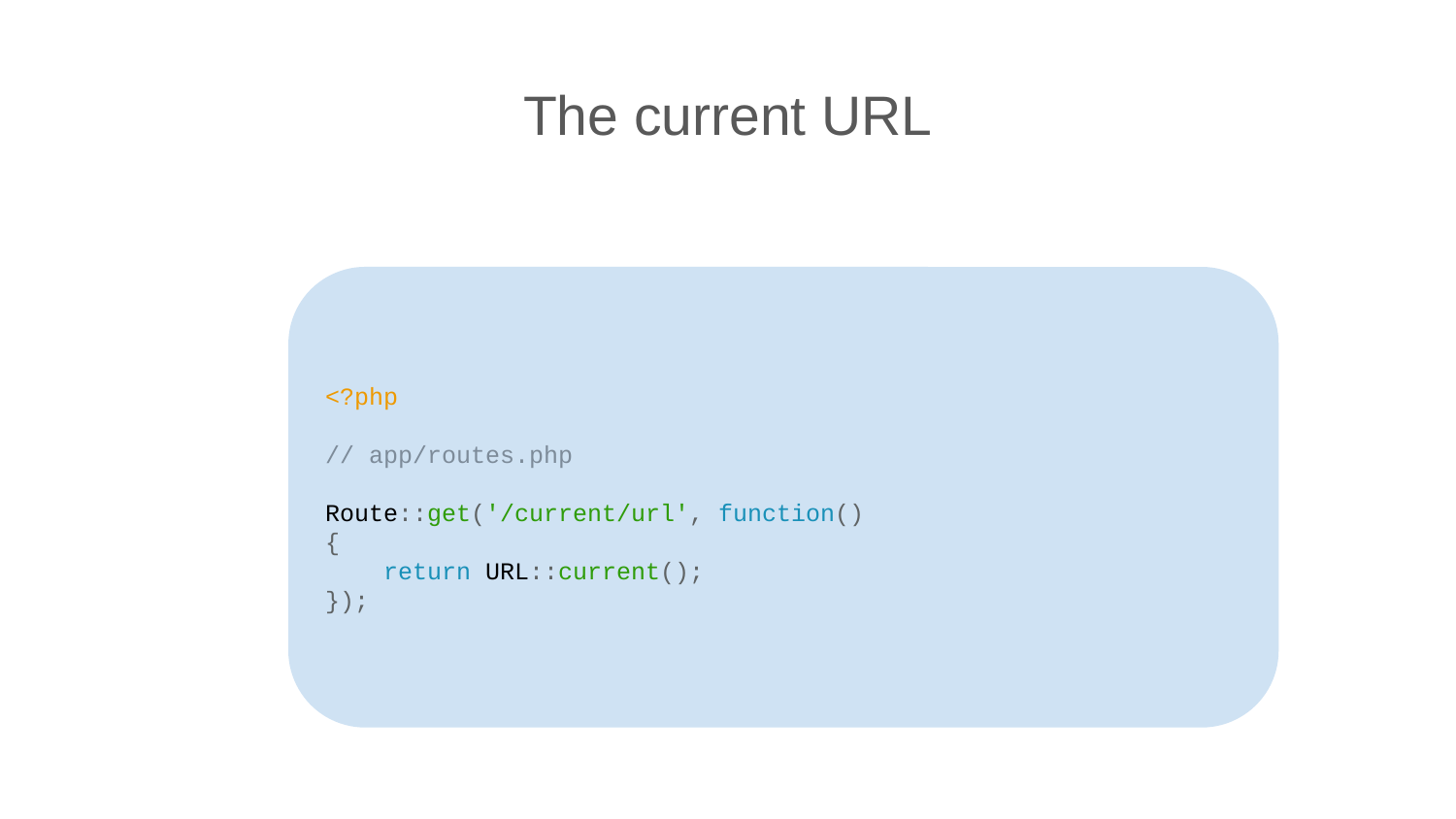

# The current URL
<?php

// app/routes.php

Route::get('/current/url', function()
{
    return URL::current();
});